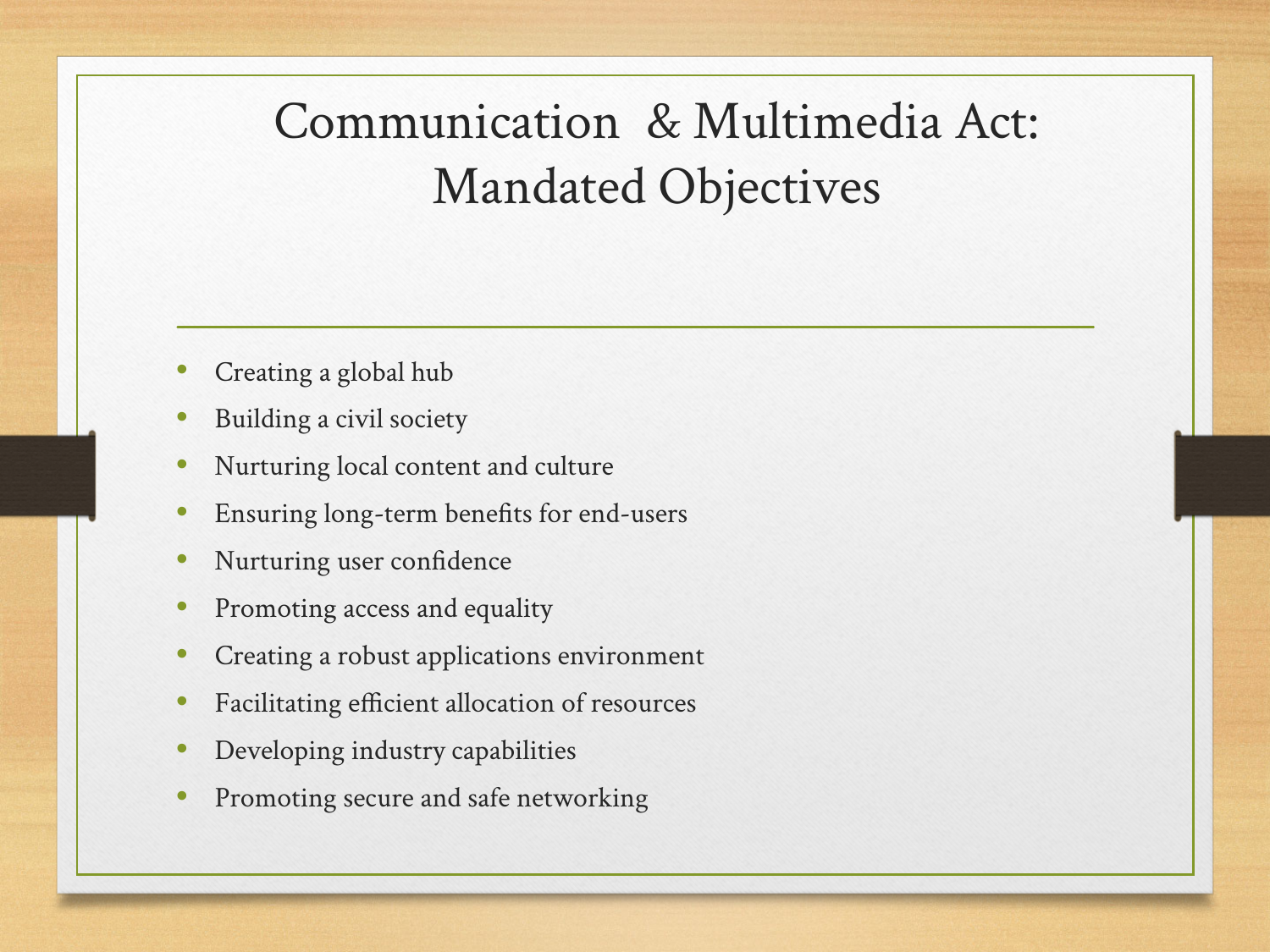

# Communication  & Multimedia Act: Mandated Objectives
Creating a global hub
Building a civil society
Nurturing local content and culture
Ensuring long-term benefits for end-users
Nurturing user confidence
Promoting access and equality
Creating a robust applications environment
Facilitating efficient allocation of resources
Developing industry capabilities
Promoting secure and safe networking